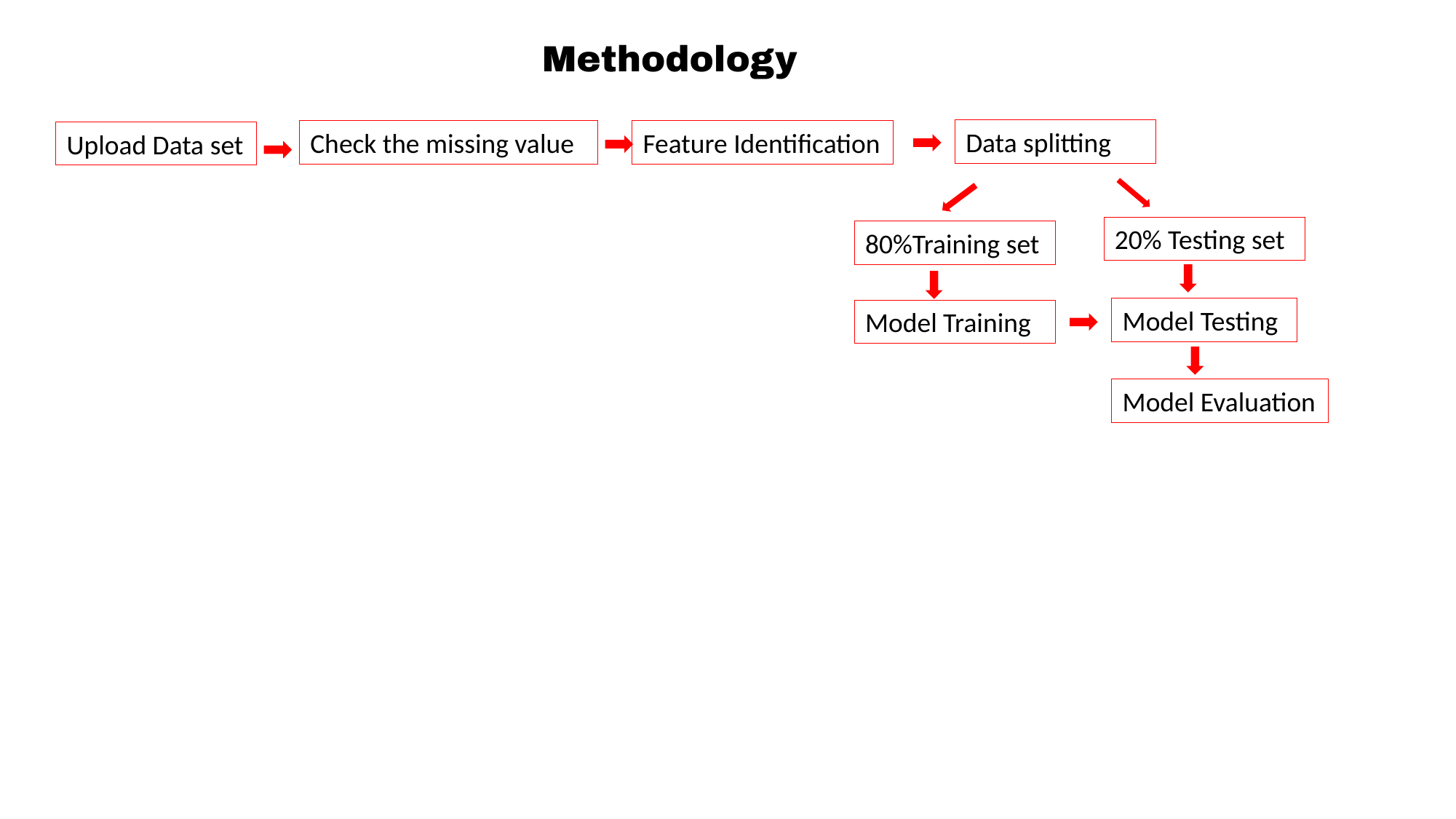

Methodology
Data splitting
Check the missing value
Feature Identification
Upload Data set

20% Testing set
80%Training set

Model Testing
Model Training

Model Evaluation